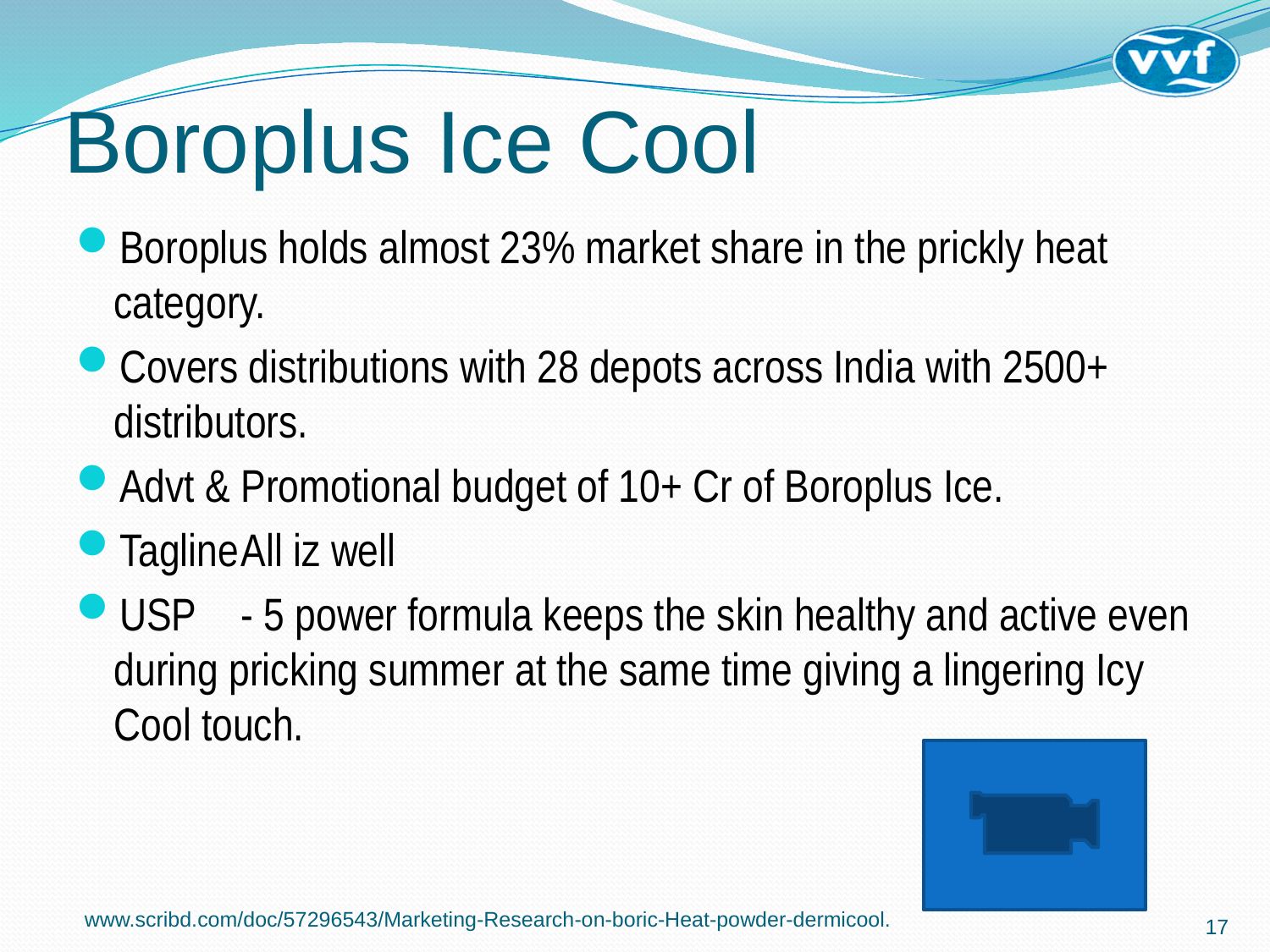

# Boroplus Ice Cool
Boroplus holds almost 23% market share in the prickly heat category.
Covers distributions with 28 depots across India with 2500+ distributors.
Advt & Promotional budget of 10+ Cr of Boroplus Ice.
Tagline	All iz well
USP	- 5 power formula keeps the skin healthy and active even during pricking summer at the same time giving a lingering Icy Cool touch.

www.scribd.com/doc/57296543/Marketing-Research-on-boric-Heat-powder-dermicool.
17